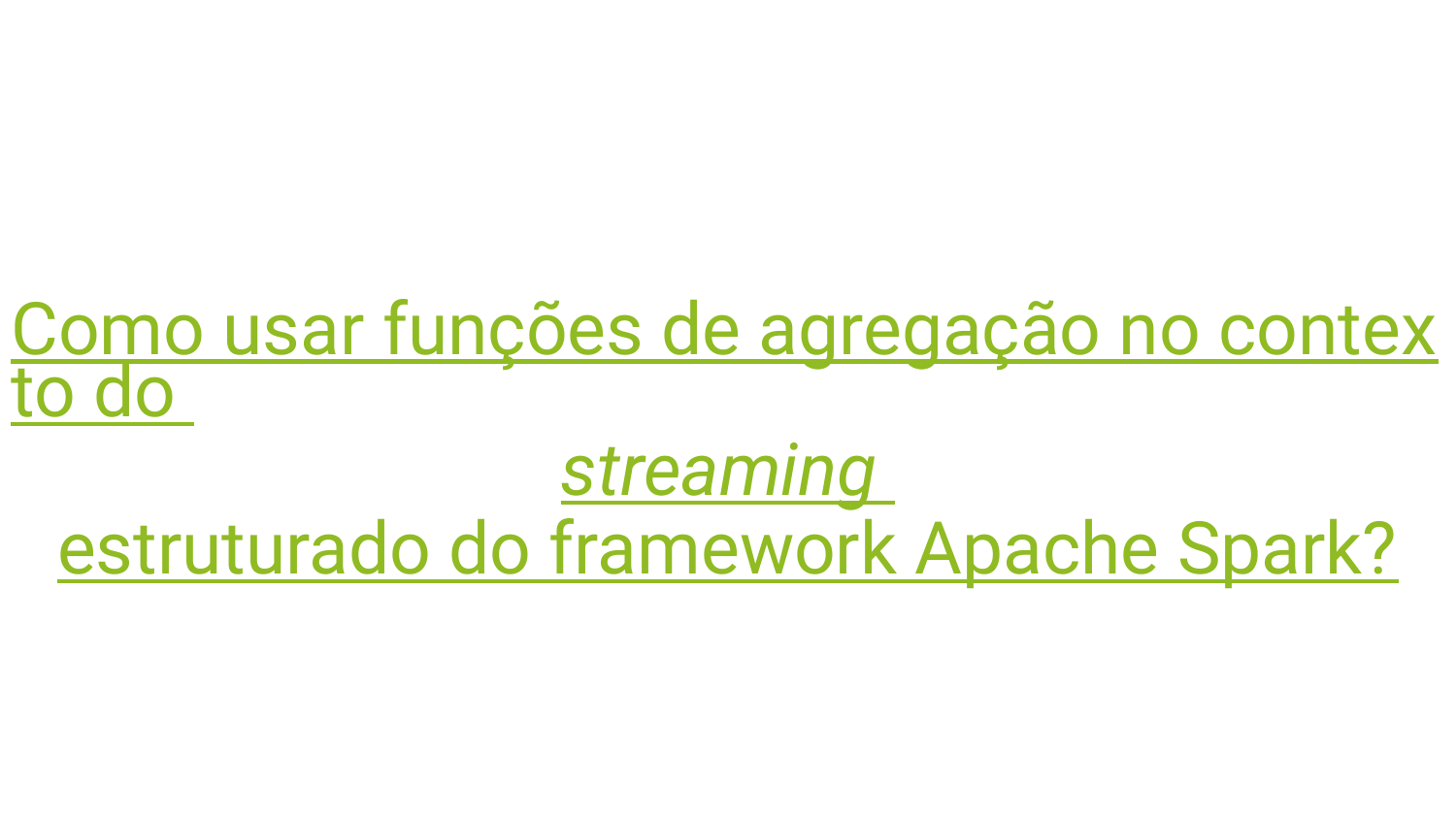

Como usar funções de agregação no contexto do streaming estruturado do framework Apache Spark?